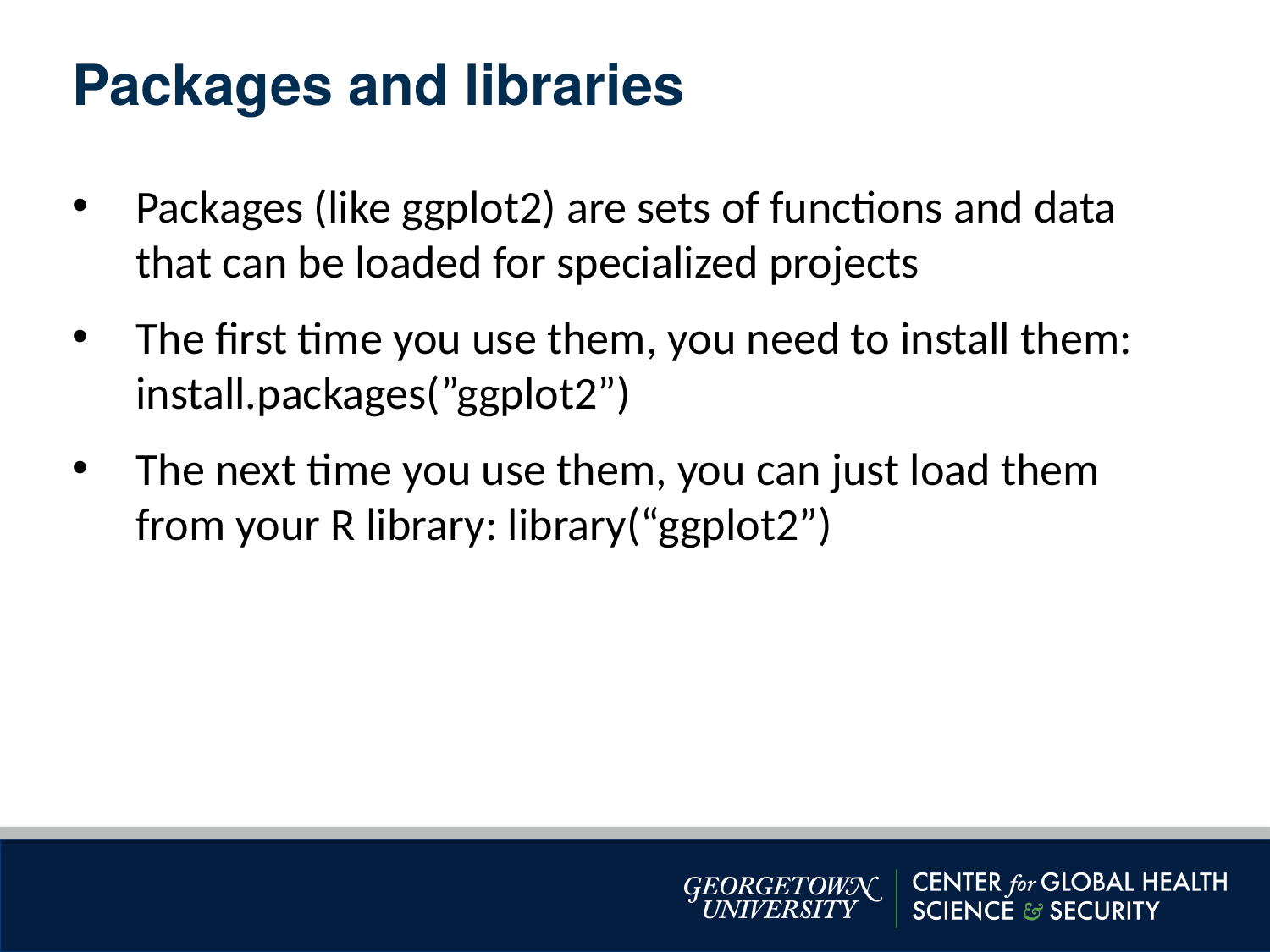

Packages and libraries
Packages (like ggplot2) are sets of functions and data that can be loaded for specialized projects
The first time you use them, you need to install them: install.packages(”ggplot2”)
The next time you use them, you can just load them from your R library: library(“ggplot2”)